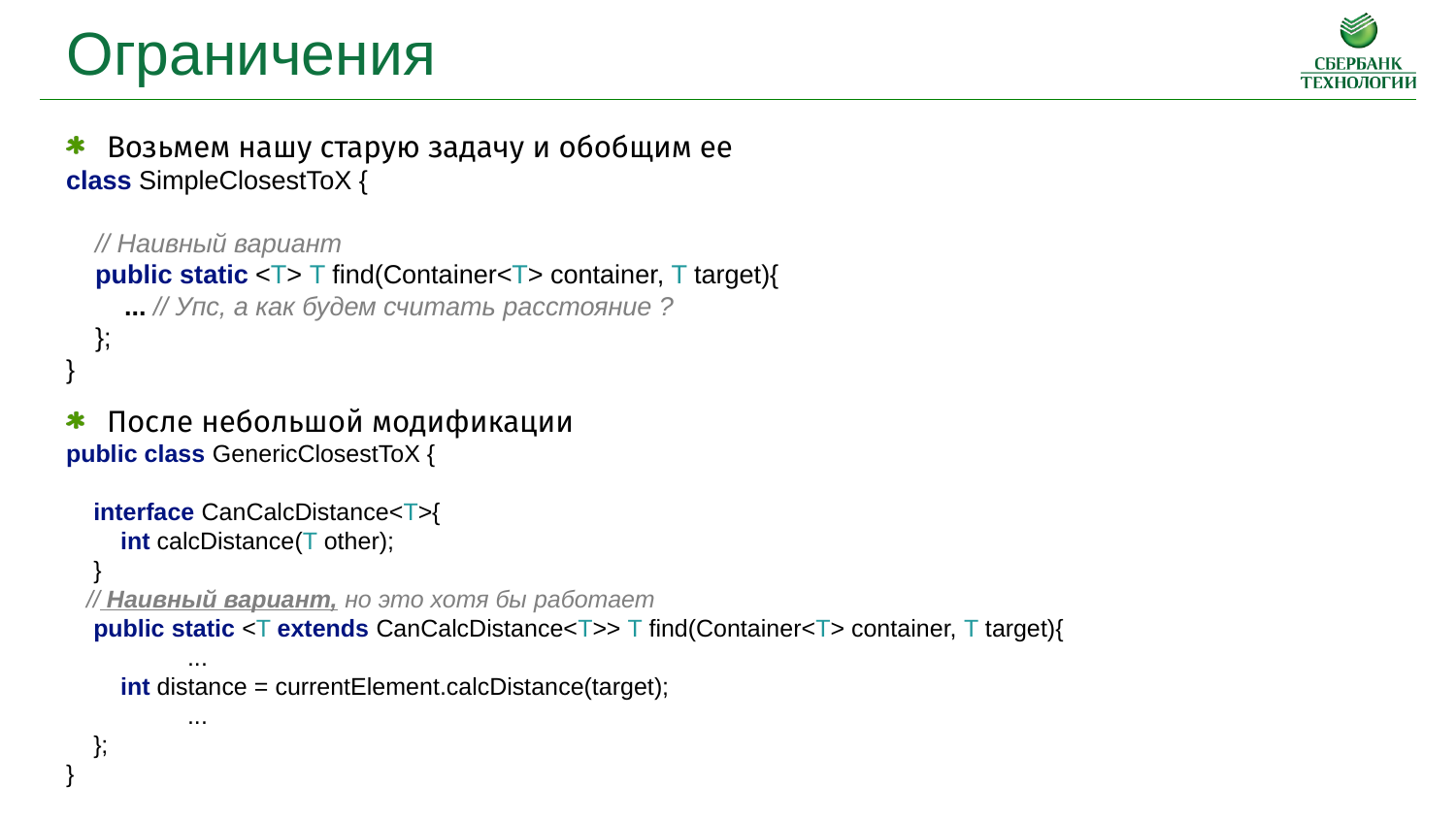

Ограничения
Возьмем нашу старую задачу и обобщим ее
class SimpleClosestToX {

    // Наивный вариант
    public static <T> T find(Container<T> container, T target){
        ... // Упс, а как будем считать расстояние ?
    };
}
После небольшой модификации
public class GenericClosestToX {

    interface CanCalcDistance<T>{
        int calcDistance(T other);
    }
   // Наивный вариант, но это хотя бы работает
    public static <T extends CanCalcDistance<T>> T find(Container<T> container, T target){
...
        int distance = currentElement.calcDistance(target);
...
    };
}